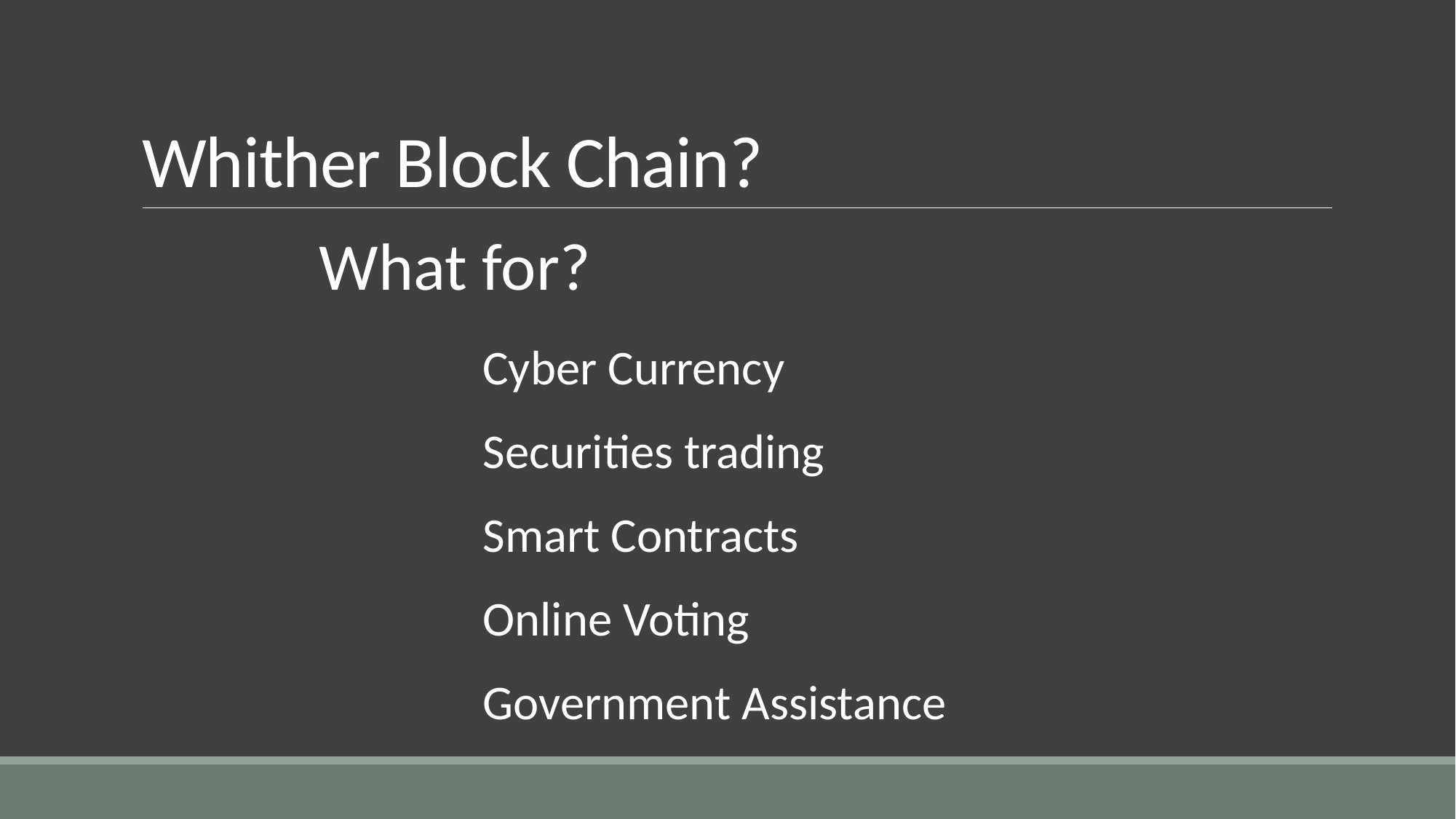

# Whither Block Chain?
What for?

               Cyber Currency

               Securities trading

               Smart Contracts

               Online Voting

               Government Assistance